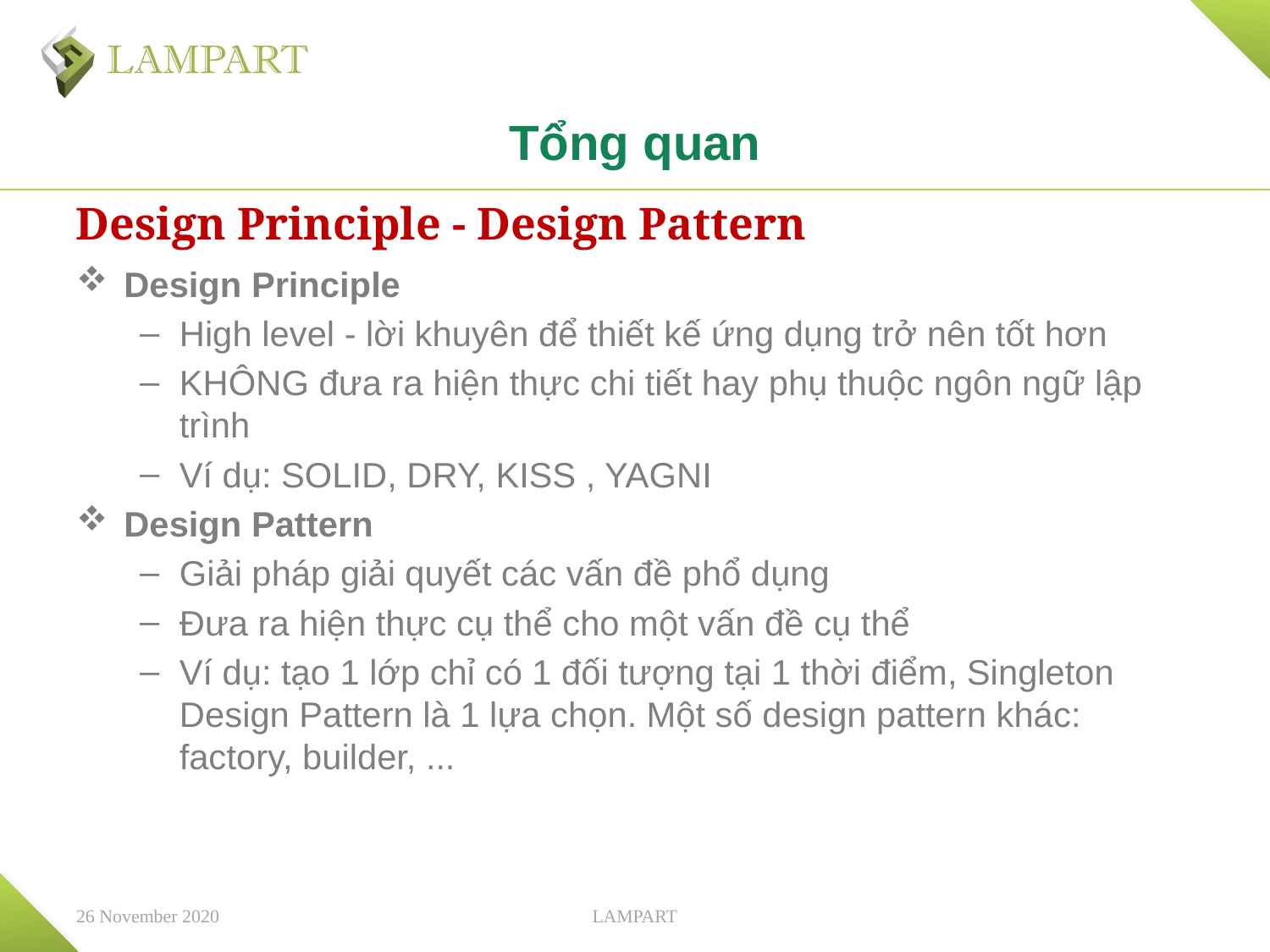

# Tổng quan
Design Principle - Design Pattern
Design Principle
High level - lời khuyên để thiết kế ứng dụng trở nên tốt hơn
KHÔNG đưa ra hiện thực chi tiết hay phụ thuộc ngôn ngữ lập trình
Ví dụ: SOLID, DRY, KISS , YAGNI
Design Pattern
Giải pháp giải quyết các vấn đề phổ dụng
Đưa ra hiện thực cụ thể cho một vấn đề cụ thể
Ví dụ: tạo 1 lớp chỉ có 1 đối tượng tại 1 thời điểm, Singleton Design Pattern là 1 lựa chọn. Một số design pattern khác: factory, builder, ...
26 November 2020
LAMPART
18